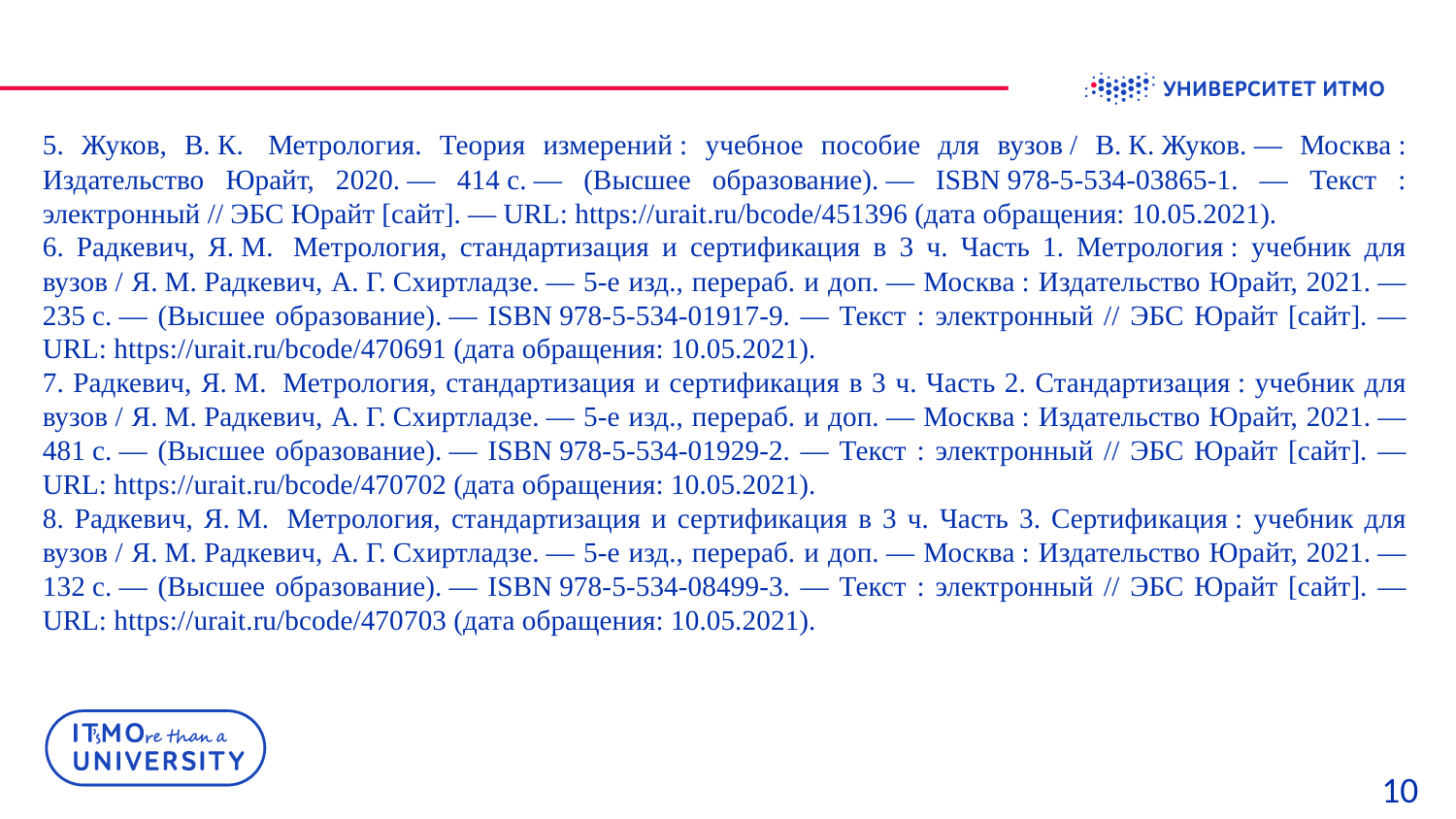

5. Жуков, В. К.  Метрология. Теория измерений : учебное пособие для вузов / В. К. Жуков. — Москва : Издательство Юрайт, 2020. — 414 с. — (Высшее образование). — ISBN 978-5-534-03865-1. — Текст : электронный // ЭБС Юрайт [сайт]. — URL: https://urait.ru/bcode/451396 (дата обращения: 10.05.2021).
6. Радкевич, Я. М.  Метрология, стандартизация и сертификация в 3 ч. Часть 1. Метрология : учебник для вузов / Я. М. Радкевич, А. Г. Схиртладзе. — 5-е изд., перераб. и доп. — Москва : Издательство Юрайт, 2021. — 235 с. — (Высшее образование). — ISBN 978-5-534-01917-9. — Текст : электронный // ЭБС Юрайт [сайт]. — URL: https://urait.ru/bcode/470691 (дата обращения: 10.05.2021).
7. Радкевич, Я. М.  Метрология, стандартизация и сертификация в 3 ч. Часть 2. Стандартизация : учебник для вузов / Я. М. Радкевич, А. Г. Схиртладзе. — 5-е изд., перераб. и доп. — Москва : Издательство Юрайт, 2021. — 481 с. — (Высшее образование). — ISBN 978-5-534-01929-2. — Текст : электронный // ЭБС Юрайт [сайт]. — URL: https://urait.ru/bcode/470702 (дата обращения: 10.05.2021).
8. Радкевич, Я. М.  Метрология, стандартизация и сертификация в 3 ч. Часть 3. Сертификация : учебник для вузов / Я. М. Радкевич, А. Г. Схиртладзе. — 5-е изд., перераб. и доп. — Москва : Издательство Юрайт, 2021. — 132 с. — (Высшее образование). — ISBN 978-5-534-08499-3. — Текст : электронный // ЭБС Юрайт [сайт]. — URL: https://urait.ru/bcode/470703 (дата обращения: 10.05.2021).

10